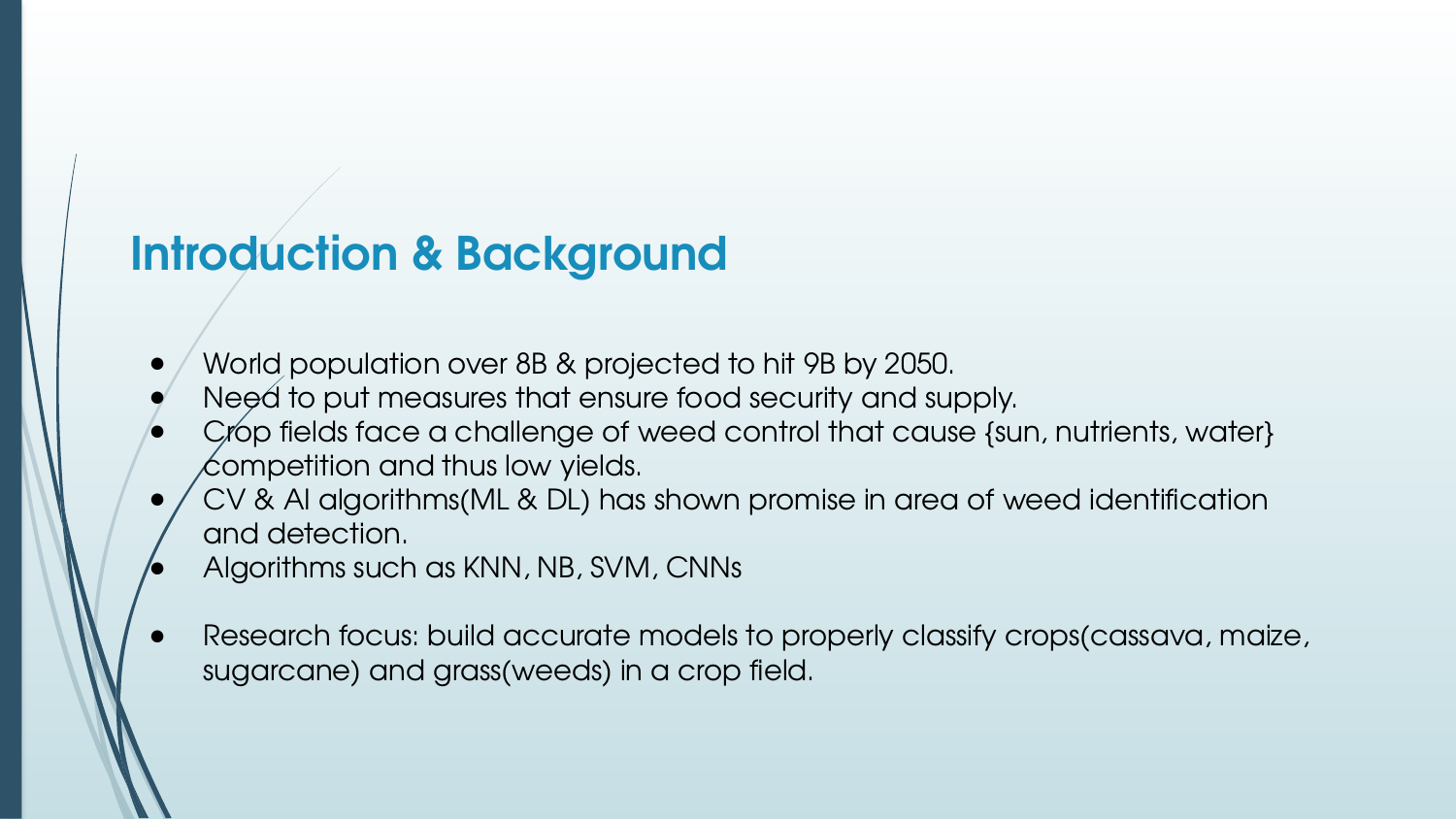

# Introduction & Background
World population over 8B & projected to hit 9B by 2050.
Need to put measures that ensure food security and supply.
Crop fields face a challenge of weed control that cause {sun, nutrients, water} competition and thus low yields.
CV & AI algorithms(ML & DL) has shown promise in area of weed identification and detection.
Algorithms such as KNN, NB, SVM, CNNs

Research focus: build accurate models to properly classify crops(cassava, maize, sugarcane) and grass(weeds) in a crop field.